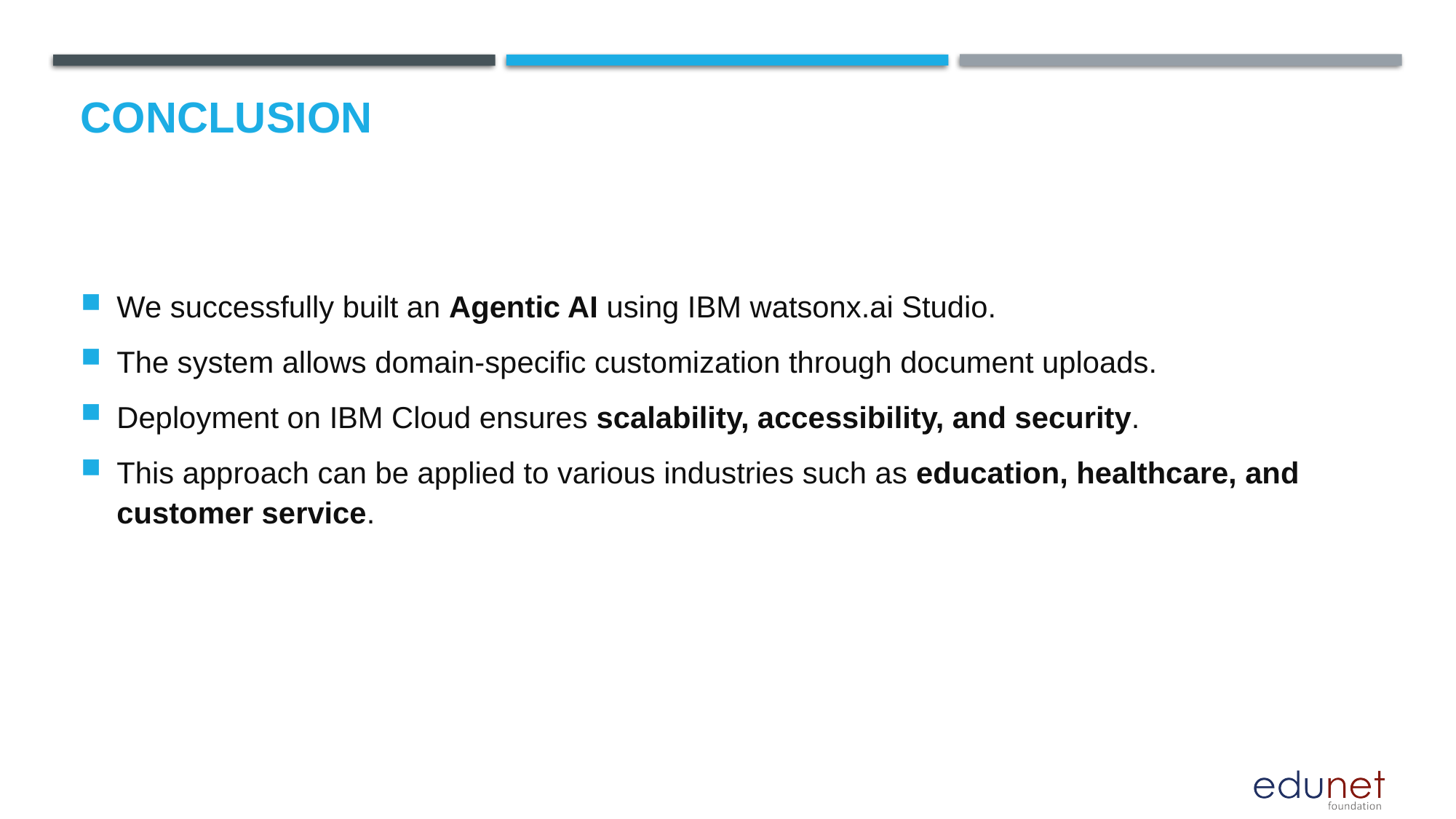

# Conclusion
We successfully built an Agentic AI using IBM watsonx.ai Studio.
The system allows domain-specific customization through document uploads.
Deployment on IBM Cloud ensures scalability, accessibility, and security.
This approach can be applied to various industries such as education, healthcare, and customer service.